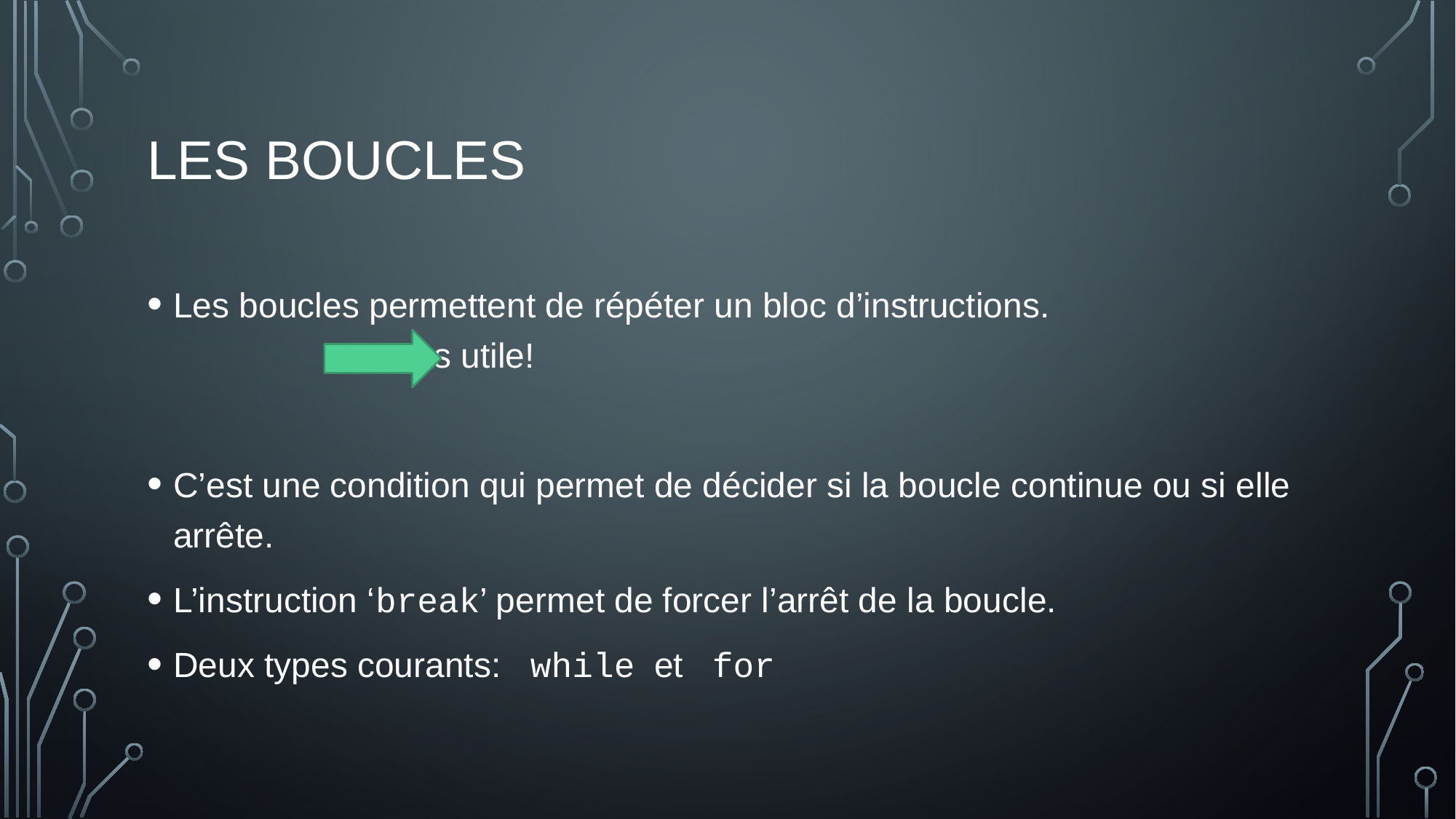

# Les boucles
Les boucles permettent de répéter un bloc d’instructions.
			Très utile!

C’est une condition qui permet de décider si la boucle continue ou si elle arrête.
L’instruction ‘break’ permet de forcer l’arrêt de la boucle.
Deux types courants:   while  et   for